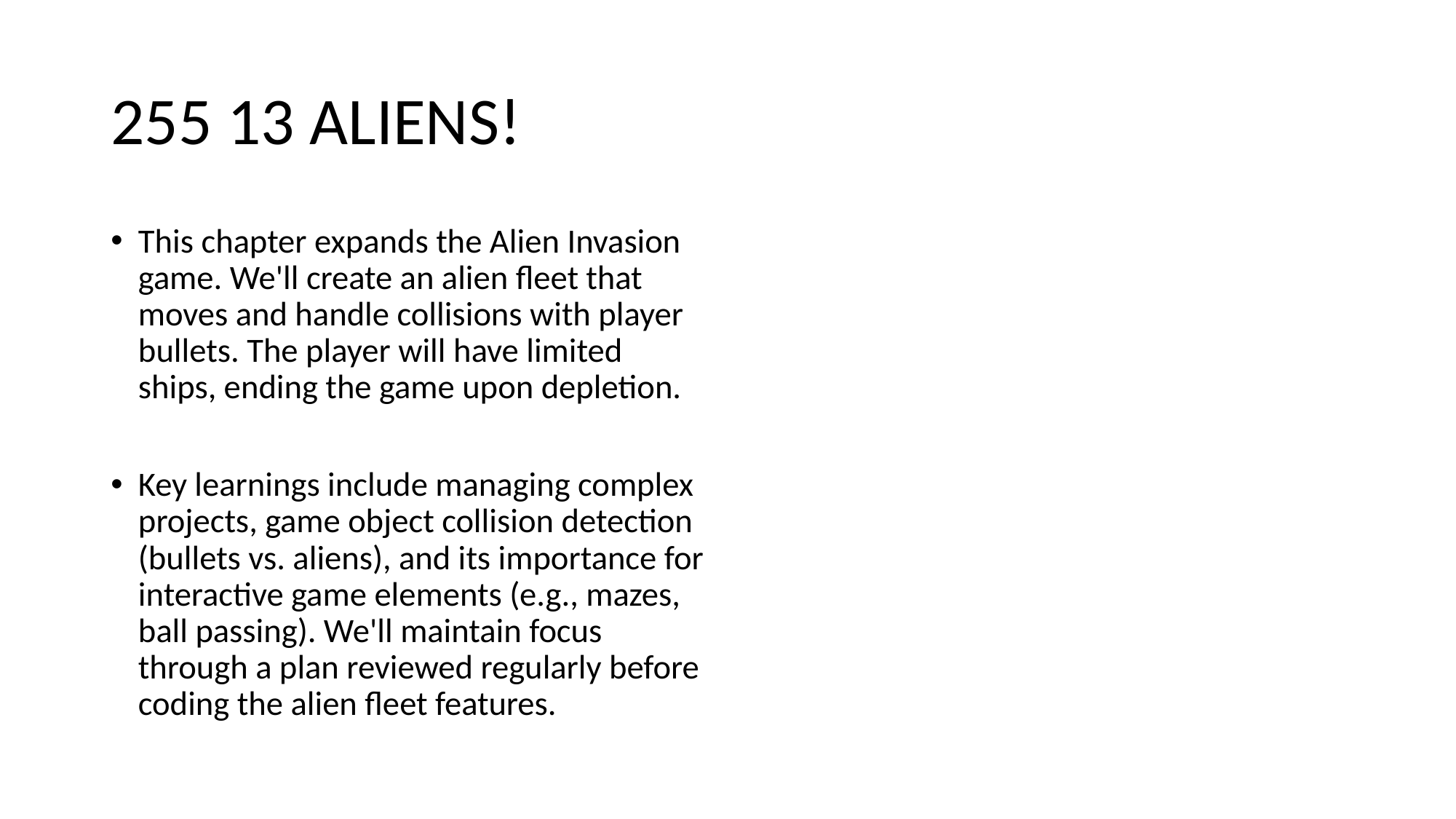

# 255 13 ALIENS!
This chapter expands the Alien Invasion game. We'll create an alien fleet that moves and handle collisions with player bullets. The player will have limited ships, ending the game upon depletion.

Key learnings include managing complex projects, game object collision detection (bullets vs. aliens), and its importance for interactive game elements (e.g., mazes, ball passing). We'll maintain focus through a plan reviewed regularly before coding the alien fleet features.